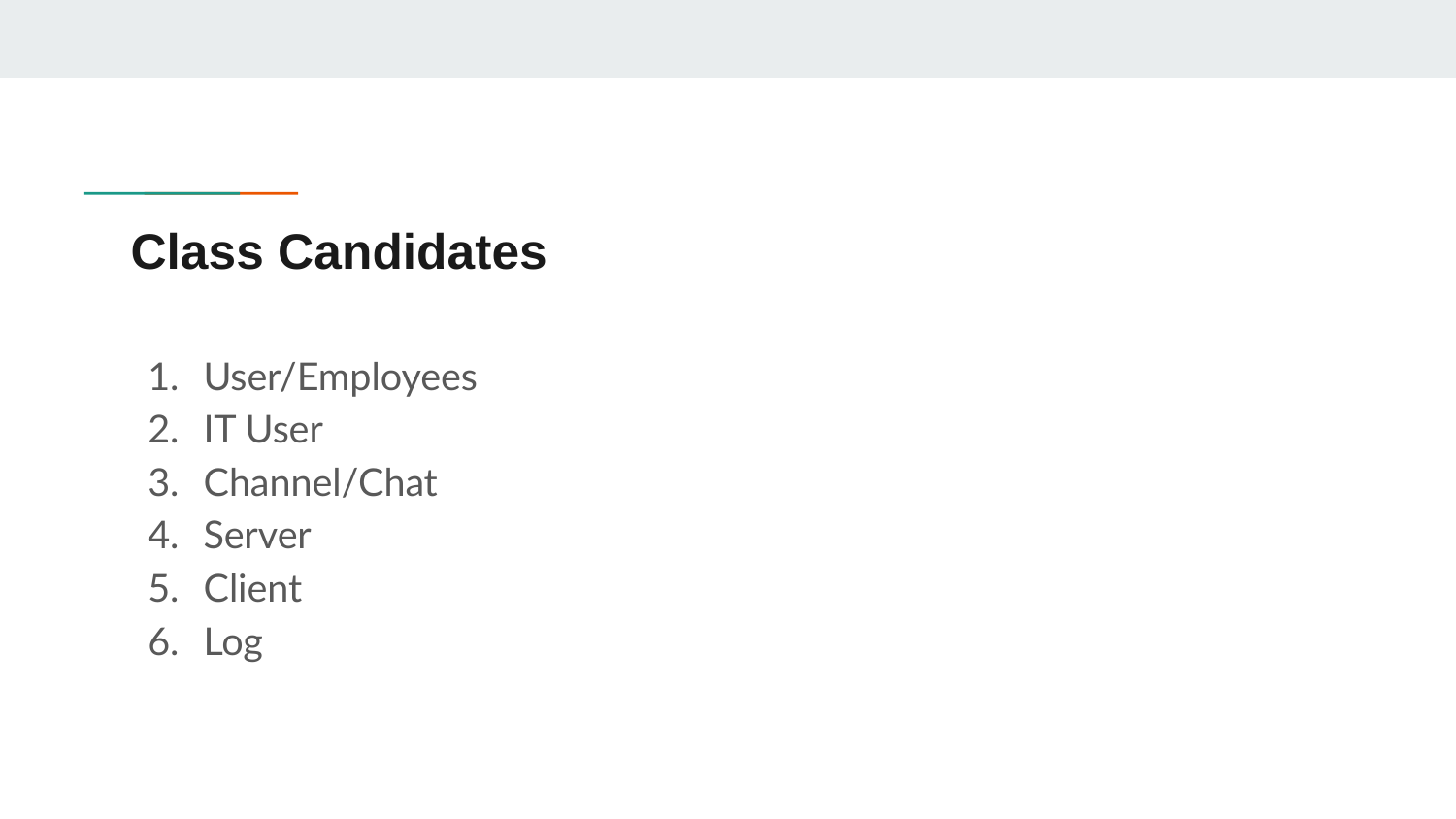

# Class Candidates
User/Employees
IT User
Channel/Chat
Server
Client
Log